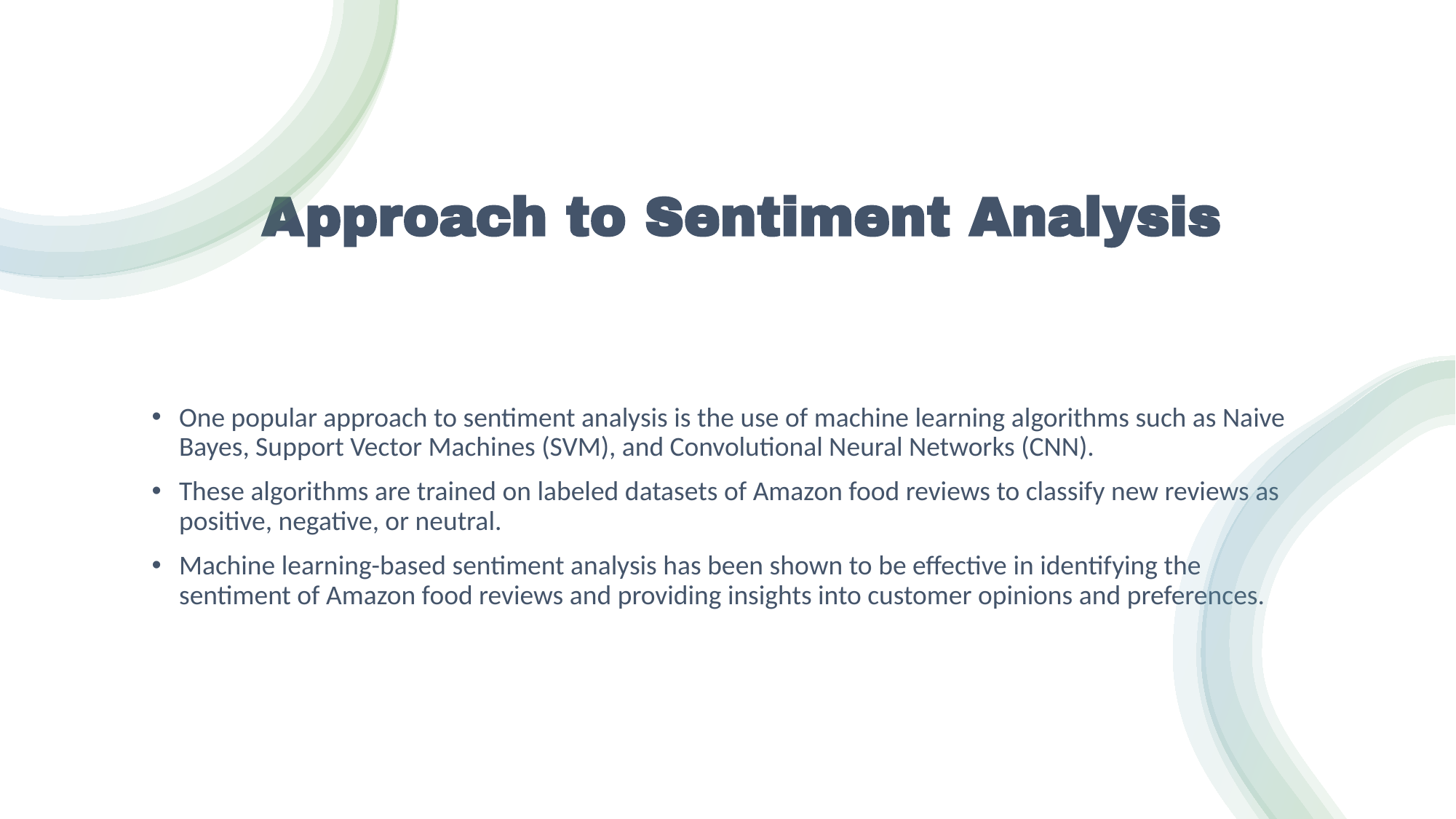

# Approach to Sentiment Analysis
One popular approach to sentiment analysis is the use of machine learning algorithms such as Naive Bayes, Support Vector Machines (SVM), and Convolutional Neural Networks (CNN).
These algorithms are trained on labeled datasets of Amazon food reviews to classify new reviews as positive, negative, or neutral.
Machine learning-based sentiment analysis has been shown to be effective in identifying the sentiment of Amazon food reviews and providing insights into customer opinions and preferences.